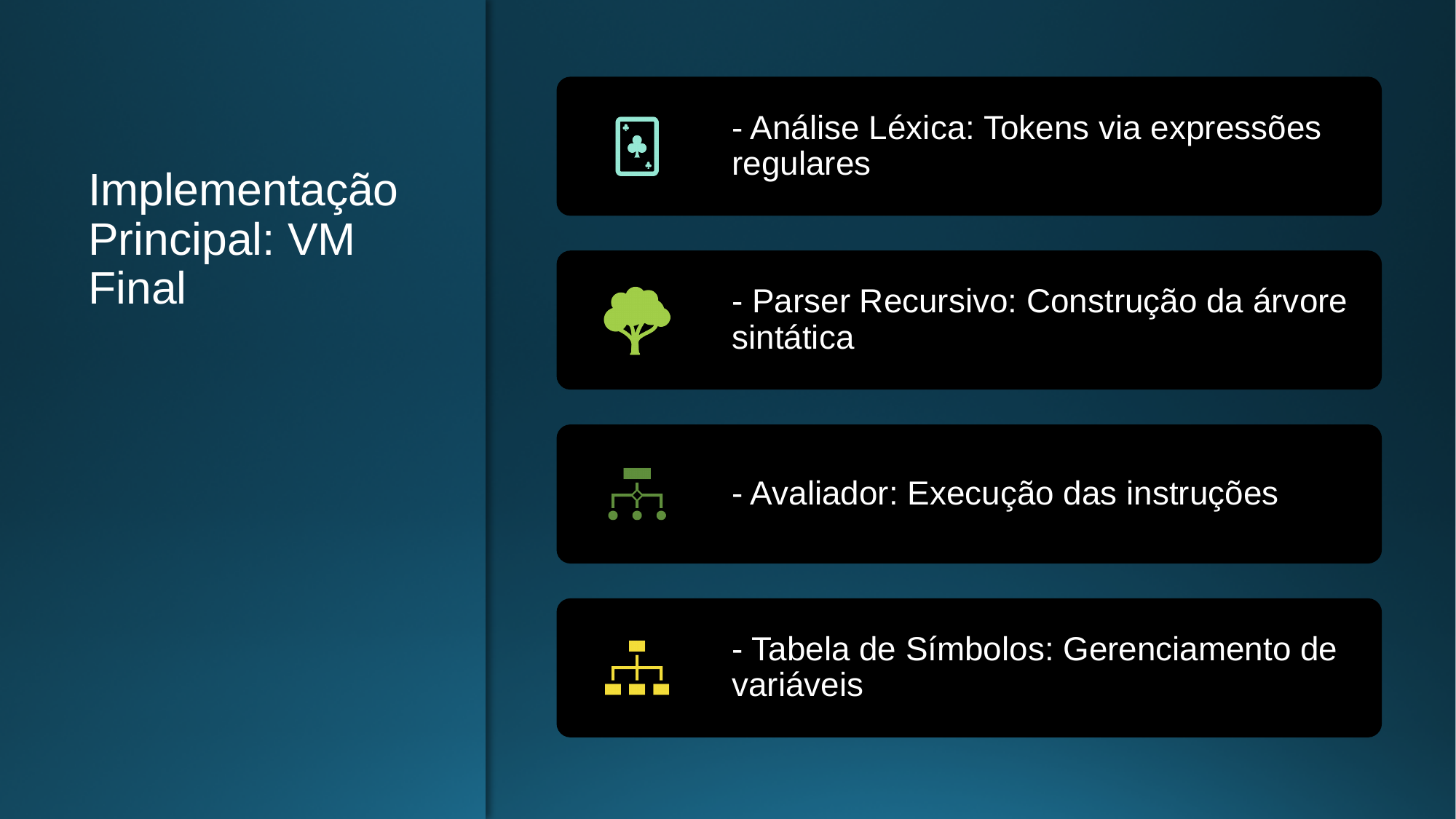

- Análise Léxica: Tokens via expressões regulares
- Parser Recursivo: Construção da árvore sintática
- Avaliador: Execução das instruções
- Tabela de Símbolos: Gerenciamento de variáveis
# Implementação Principal: VM Final